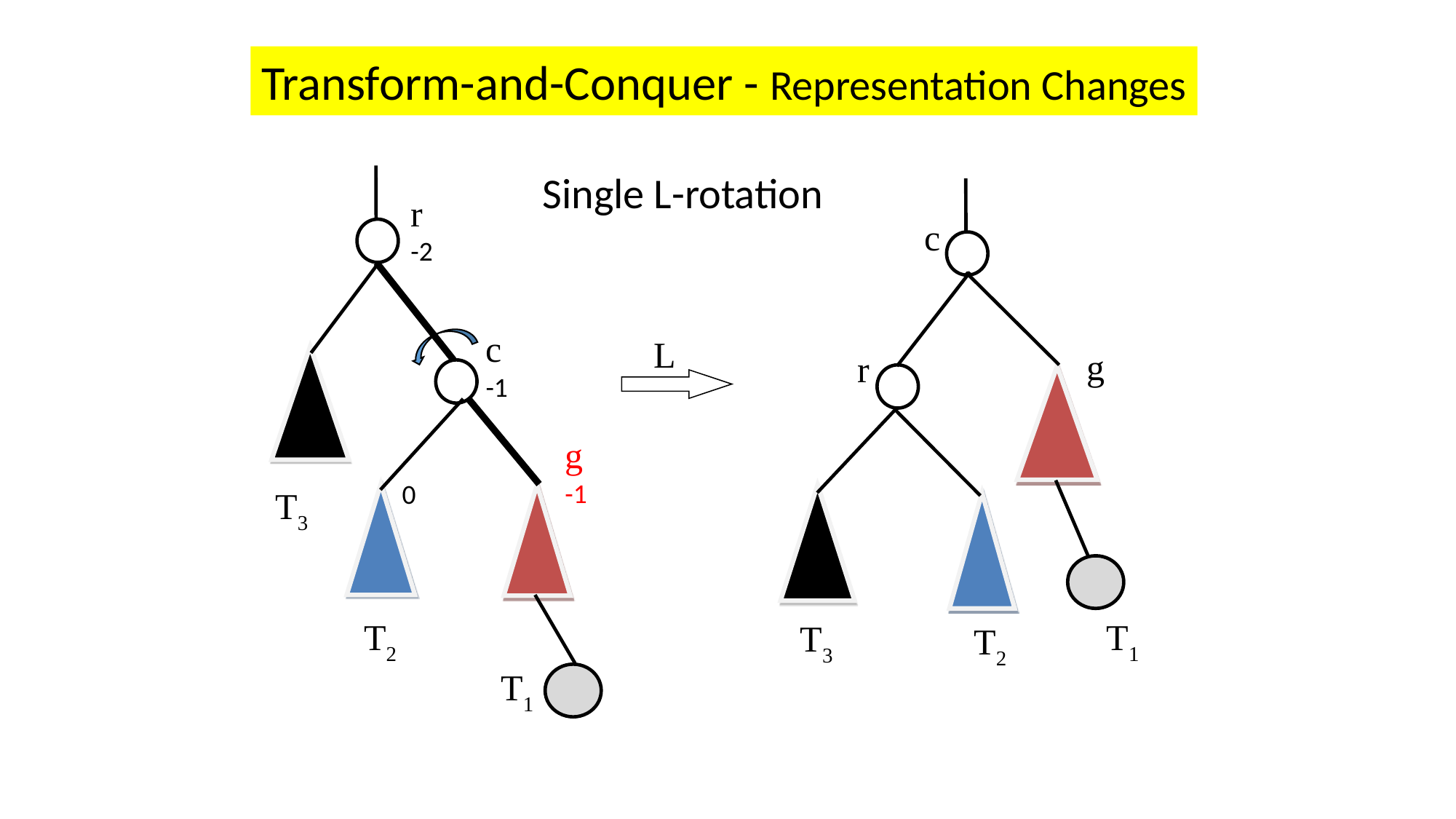

Transform-and-Conquer - Representation Changes
Single L-rotation

r
-2
c

c
-1
L

g
r

g
-1
0
T3

T1
T2
T3
T2
T1